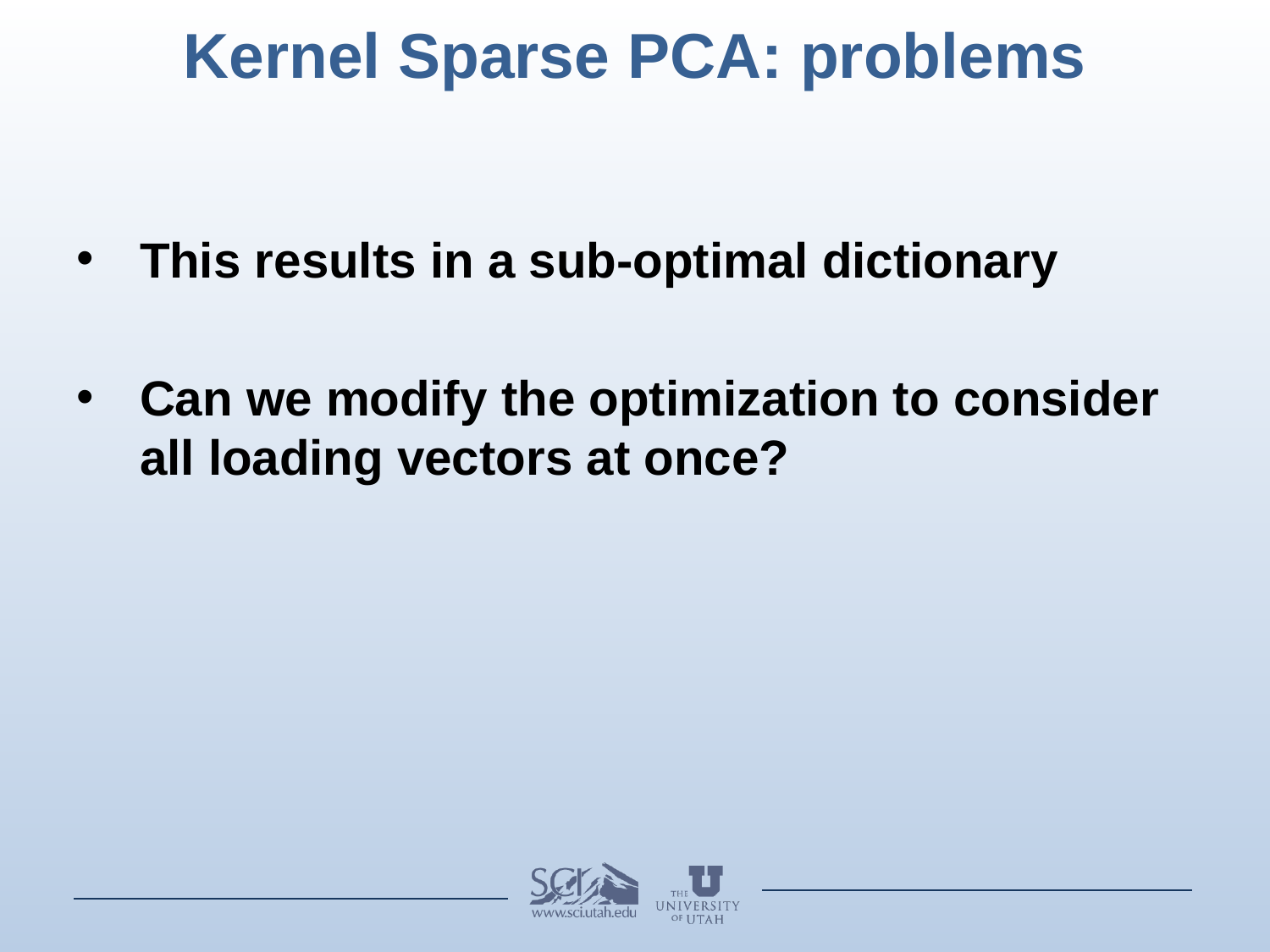

# Kernel Sparse PCA: problems
This results in a sub-optimal dictionary

Can we modify the optimization to consider all loading vectors at once?